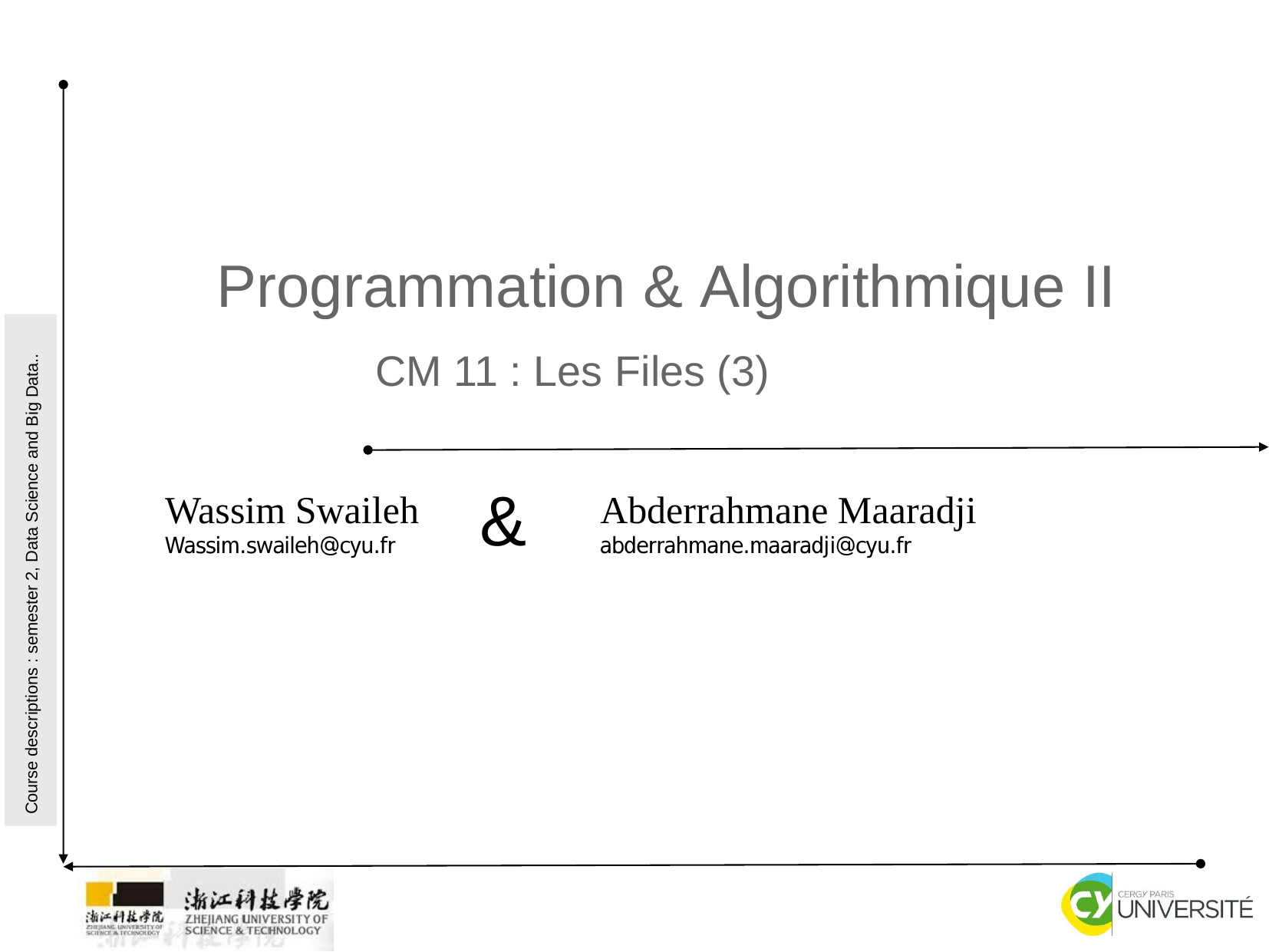

CM 11 : Les Files (3)
&
Wassim Swaileh
Wassim.swaileh@cyu.fr
Abderrahmane Maaradji
abderrahmane.maaradji@cyu.fr